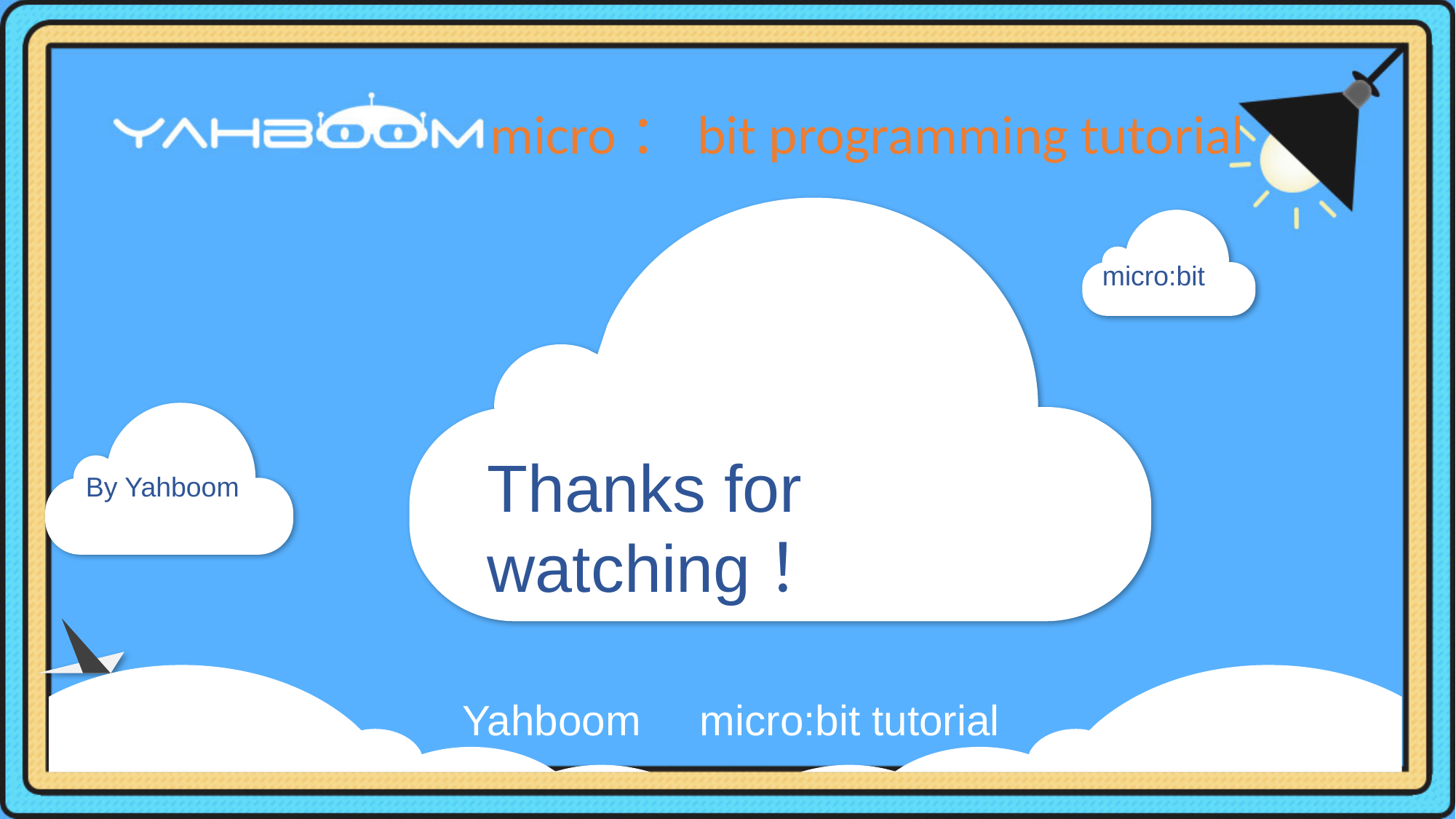

# micro：bit programming tutorial

micro:bit

Thanks for watching！
By Yahboom

 Yahboom     micro:bit tutorial